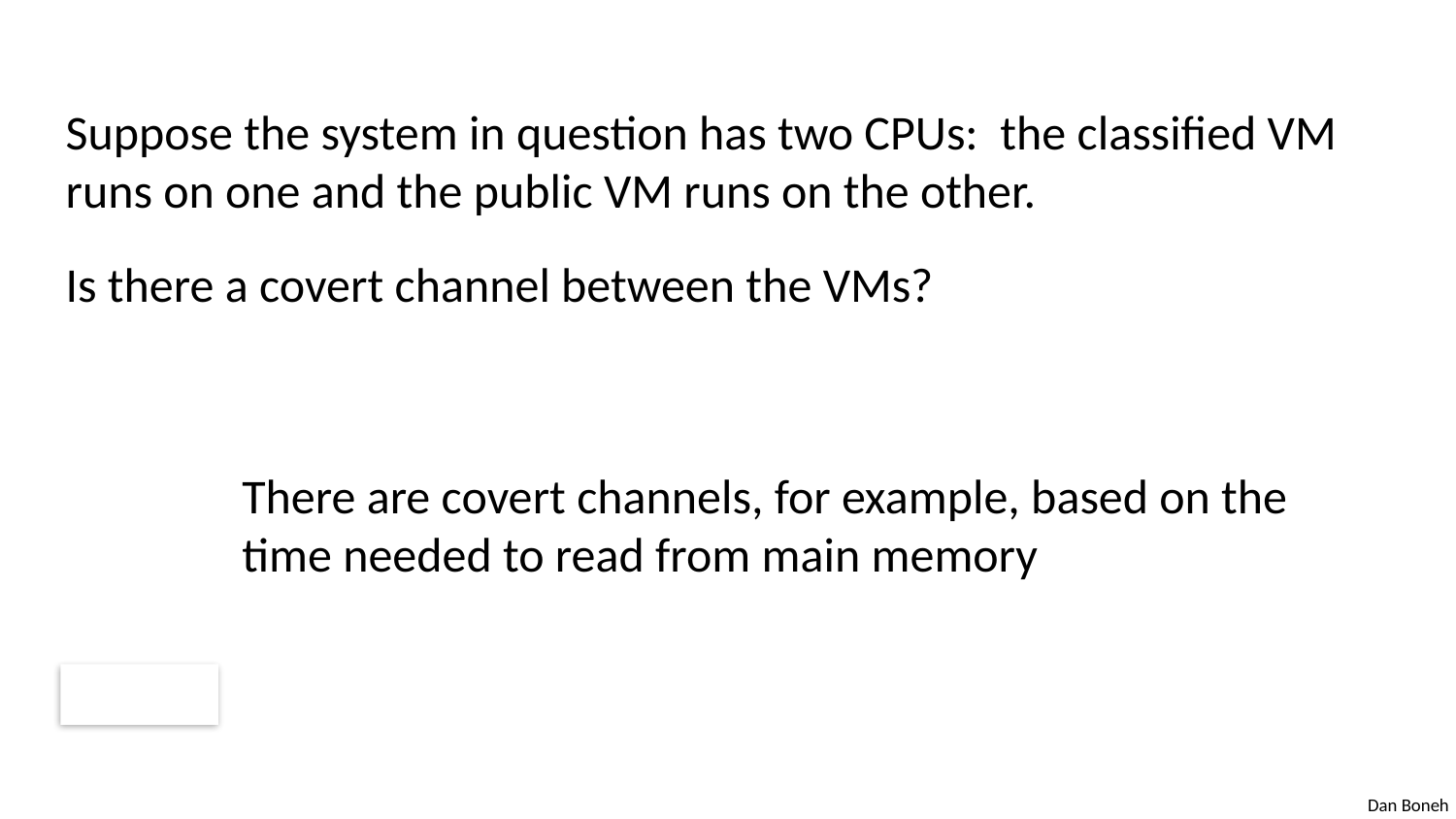

Suppose the system in question has two CPUs:  the classified VM
runs on one and the public VM runs on the other.
Is there a covert channel between the VMs?
There are covert channels, for example, based on the
time needed to read from main memory